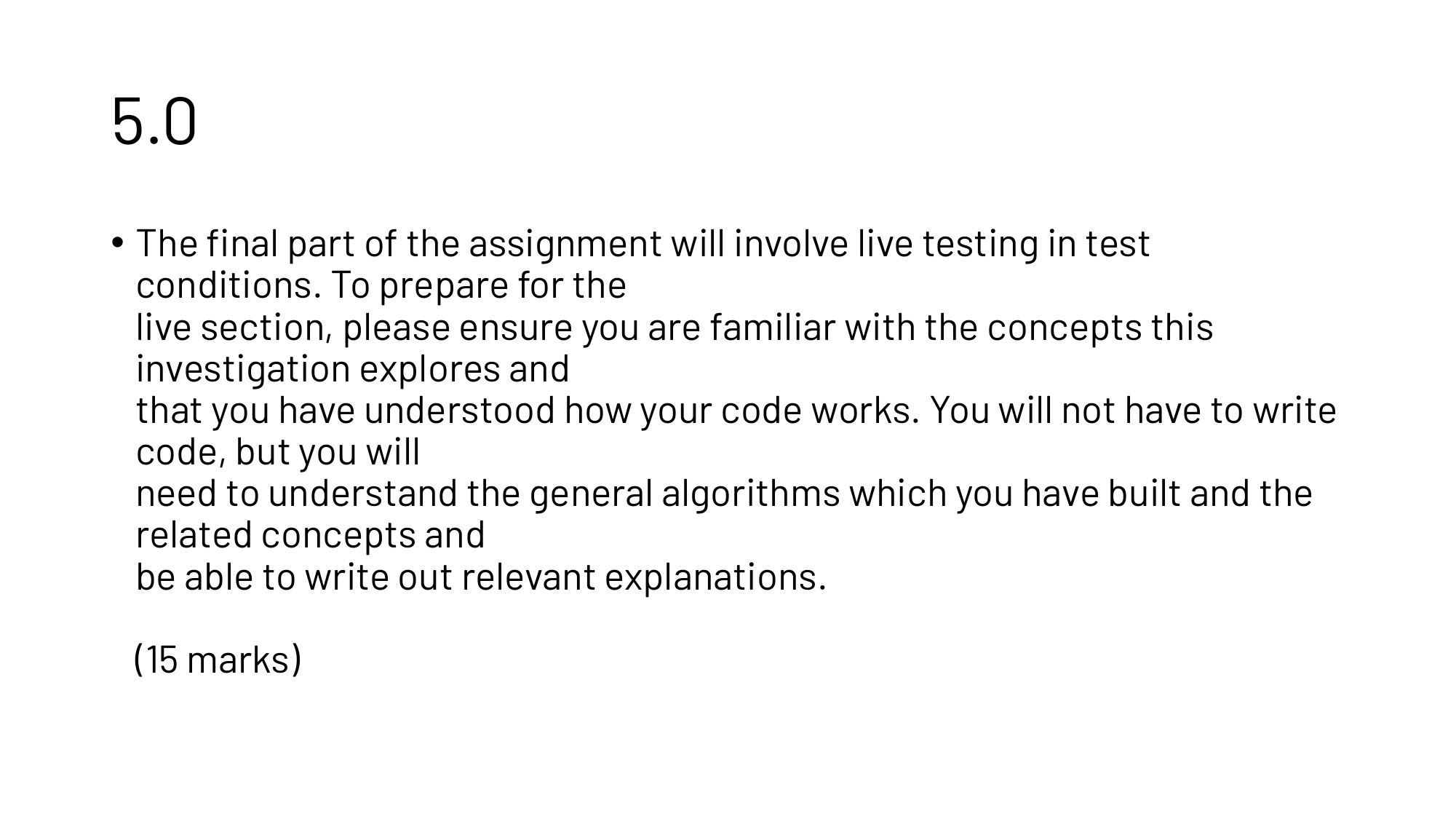

# 5.0
The final part of the assignment will involve live testing in test conditions. To prepare for the
live section, please ensure you are familiar with the concepts this investigation explores and
that you have understood how your code works. You will not have to write code, but you will
need to understand the general algorithms which you have built and the related concepts and
be able to write out relevant explanations.
(15 marks)